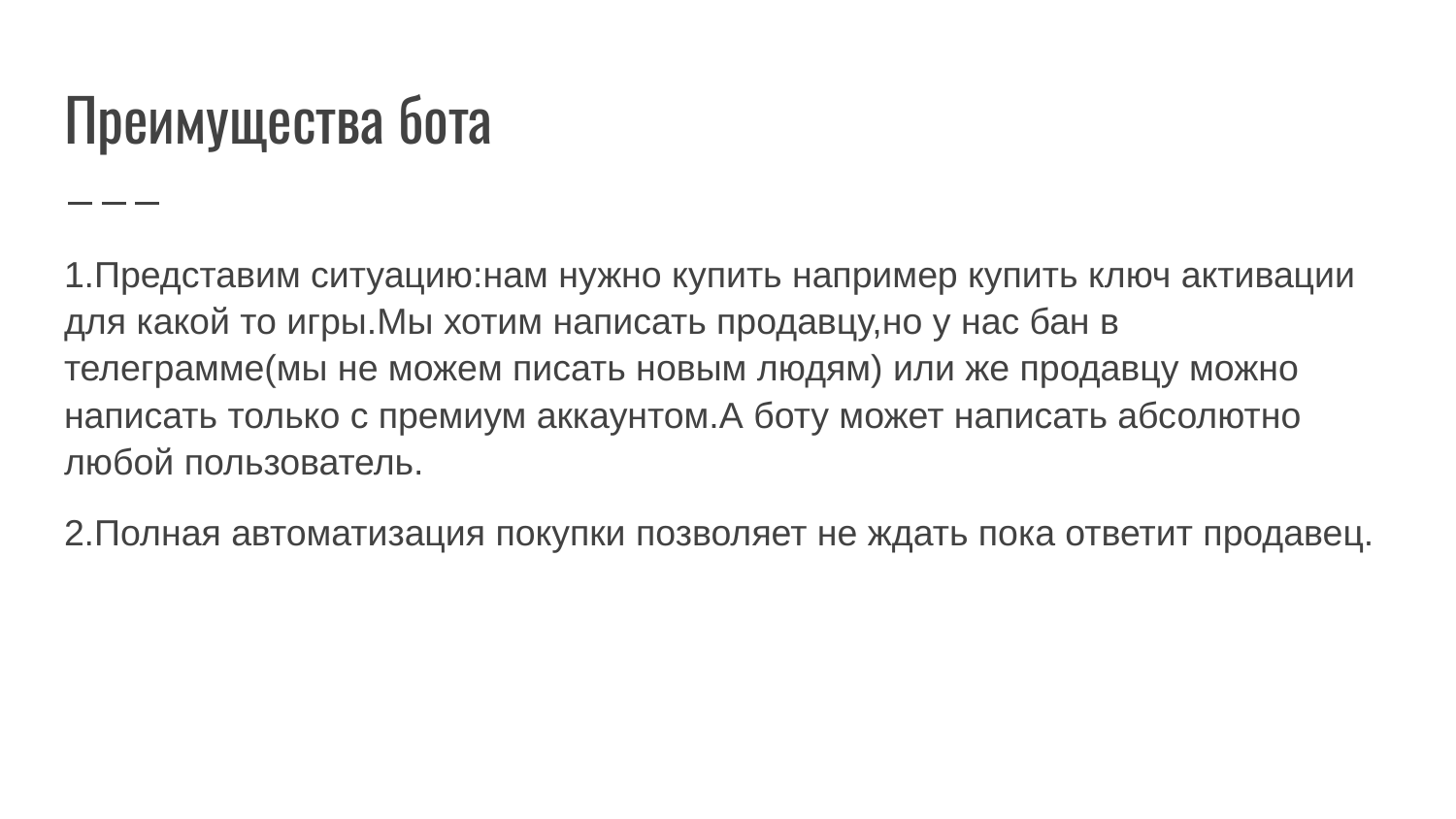

# Преимущества бота
1.Представим ситуацию:нам нужно купить например купить ключ активации для какой то игры.Мы хотим написать продавцу,но у нас бан в телеграмме(мы не можем писать новым людям) или же продавцу можно написать только с премиум аккаунтом.А боту может написать абсолютно любой пользователь.
2.Полная автоматизация покупки позволяет не ждать пока ответит продавец.